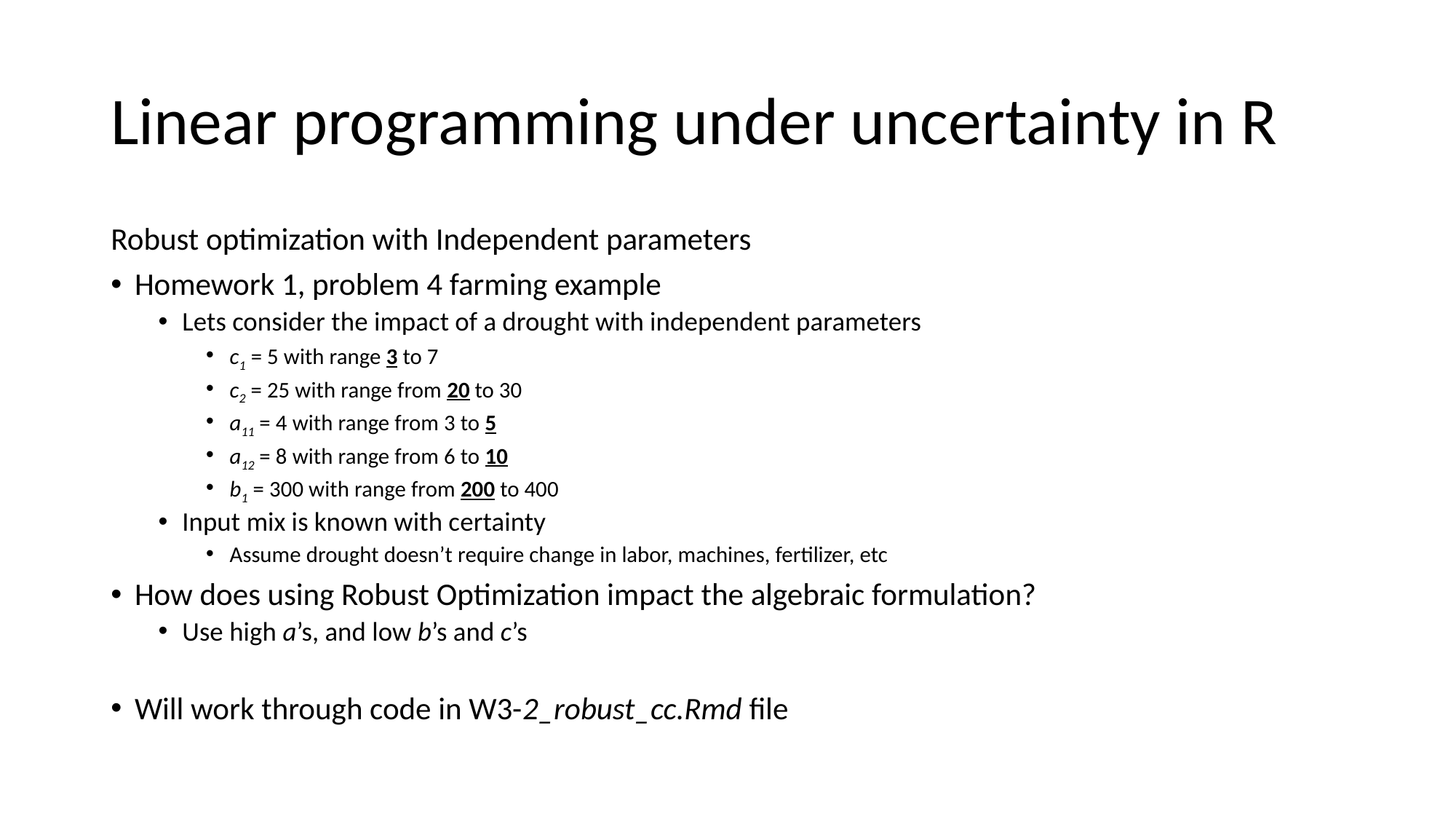

# Linear programming under uncertainty in R
Robust optimization with Independent parameters
Homework 1, problem 4 farming example
Lets consider the impact of a drought with independent parameters
c1 = 5 with range 3 to 7
c2 = 25 with range from 20 to 30
a11 = 4 with range from 3 to 5
a12 = 8 with range from 6 to 10
b1 = 300 with range from 200 to 400
Input mix is known with certainty
Assume drought doesn’t require change in labor, machines, fertilizer, etc
How does using Robust Optimization impact the algebraic formulation?
Use high a’s, and low b’s and c’s

Will work through code in W3-2_robust_cc.Rmd file